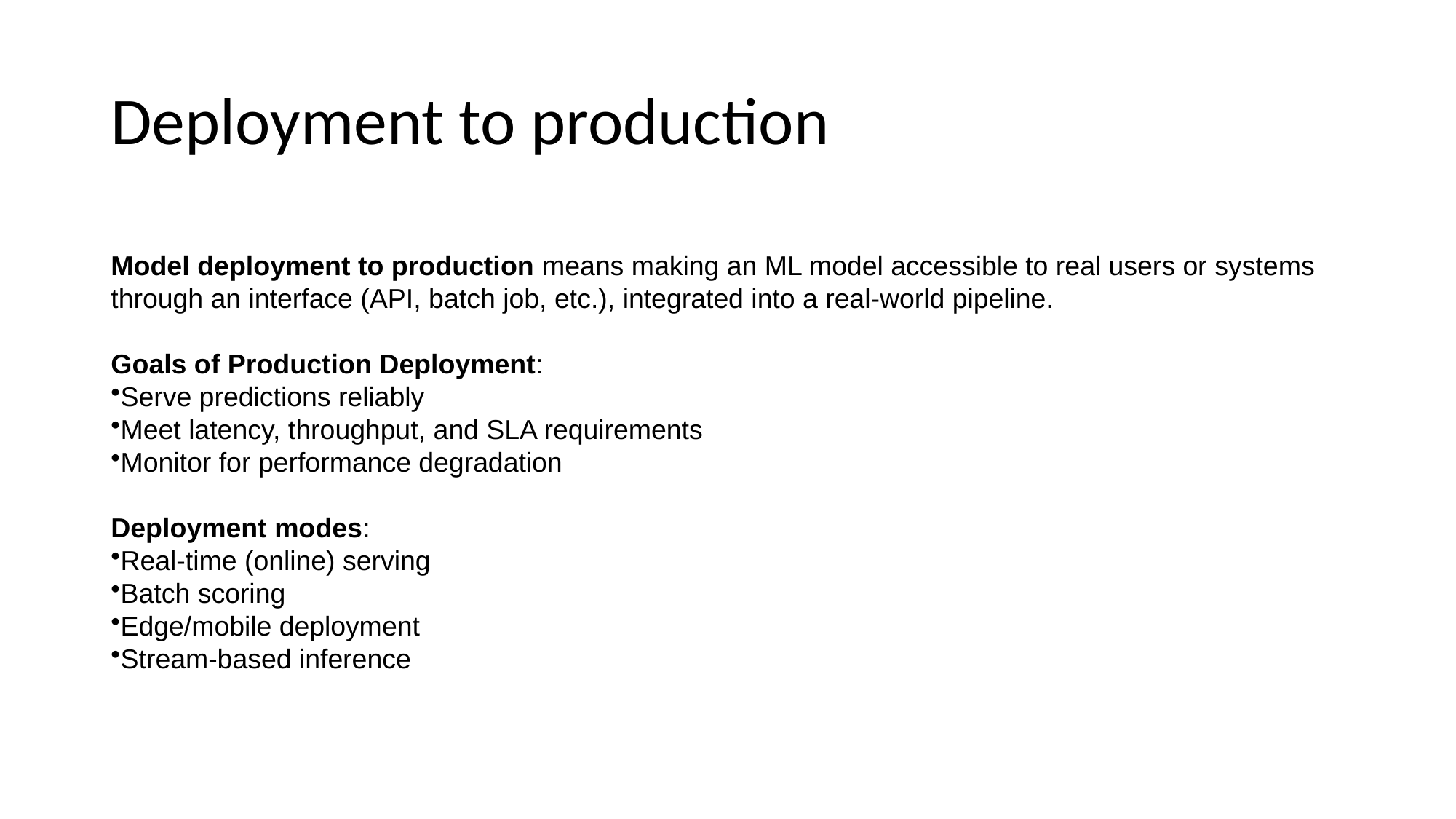

# Deployment to production
Model deployment to production means making an ML model accessible to real users or systems through an interface (API, batch job, etc.), integrated into a real-world pipeline.

Goals of Production Deployment:
Serve predictions reliably
Meet latency, throughput, and SLA requirements
Monitor for performance degradation

Deployment modes:
Real-time (online) serving
Batch scoring
Edge/mobile deployment
Stream-based inference